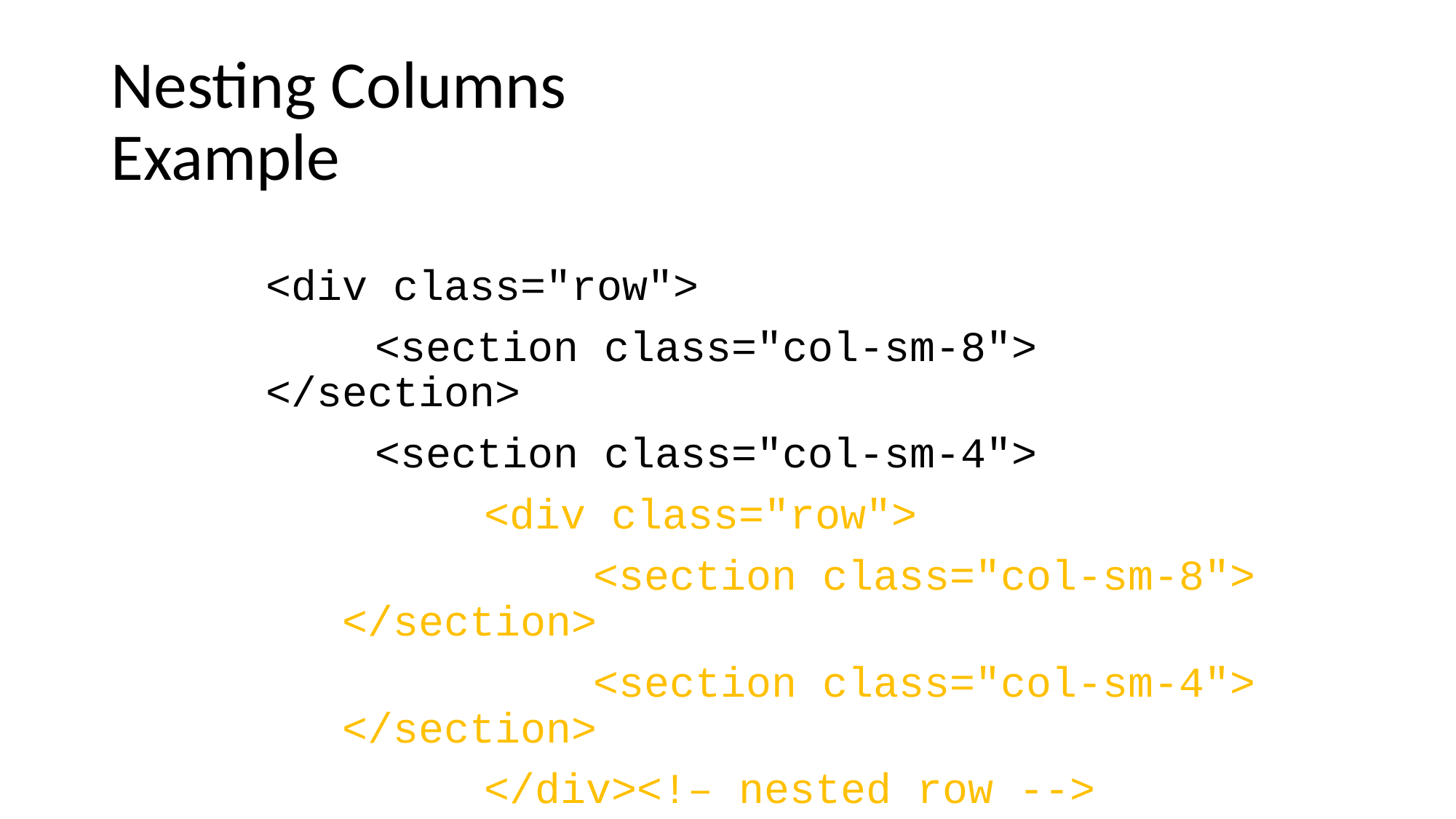

# Nesting Columns Example
<div class="row">
	<section class="col-sm-8">      </section>
	<section class="col-sm-4">
		<div class="row">
			<section class="col-sm-8">      </section>
			<section class="col-sm-4">      </section>
		</div><!– nested row -->
	</section>
</div><!-- row -->